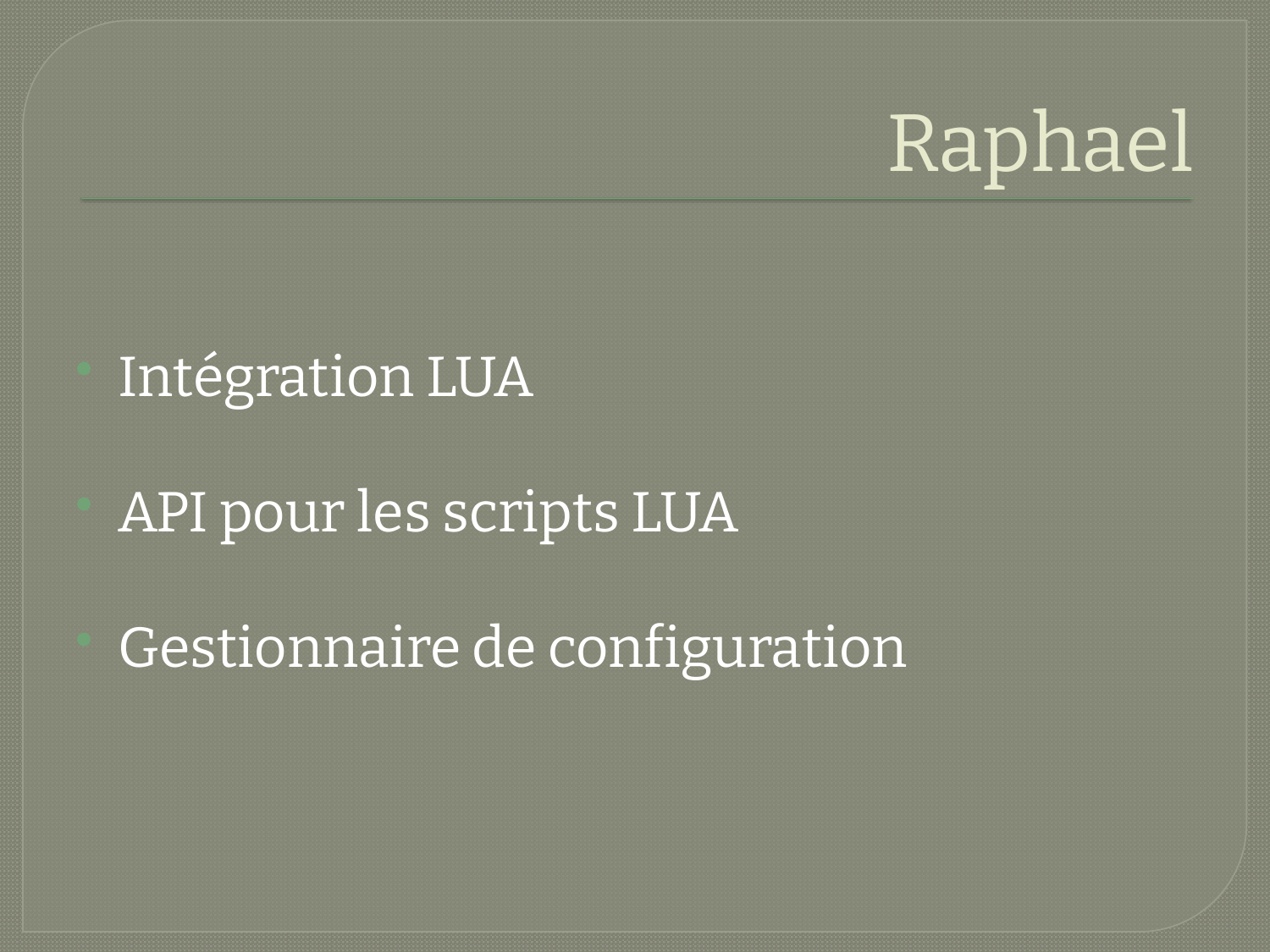

# Raphael
Intégration LUA
API pour les scripts LUA
Gestionnaire de configuration